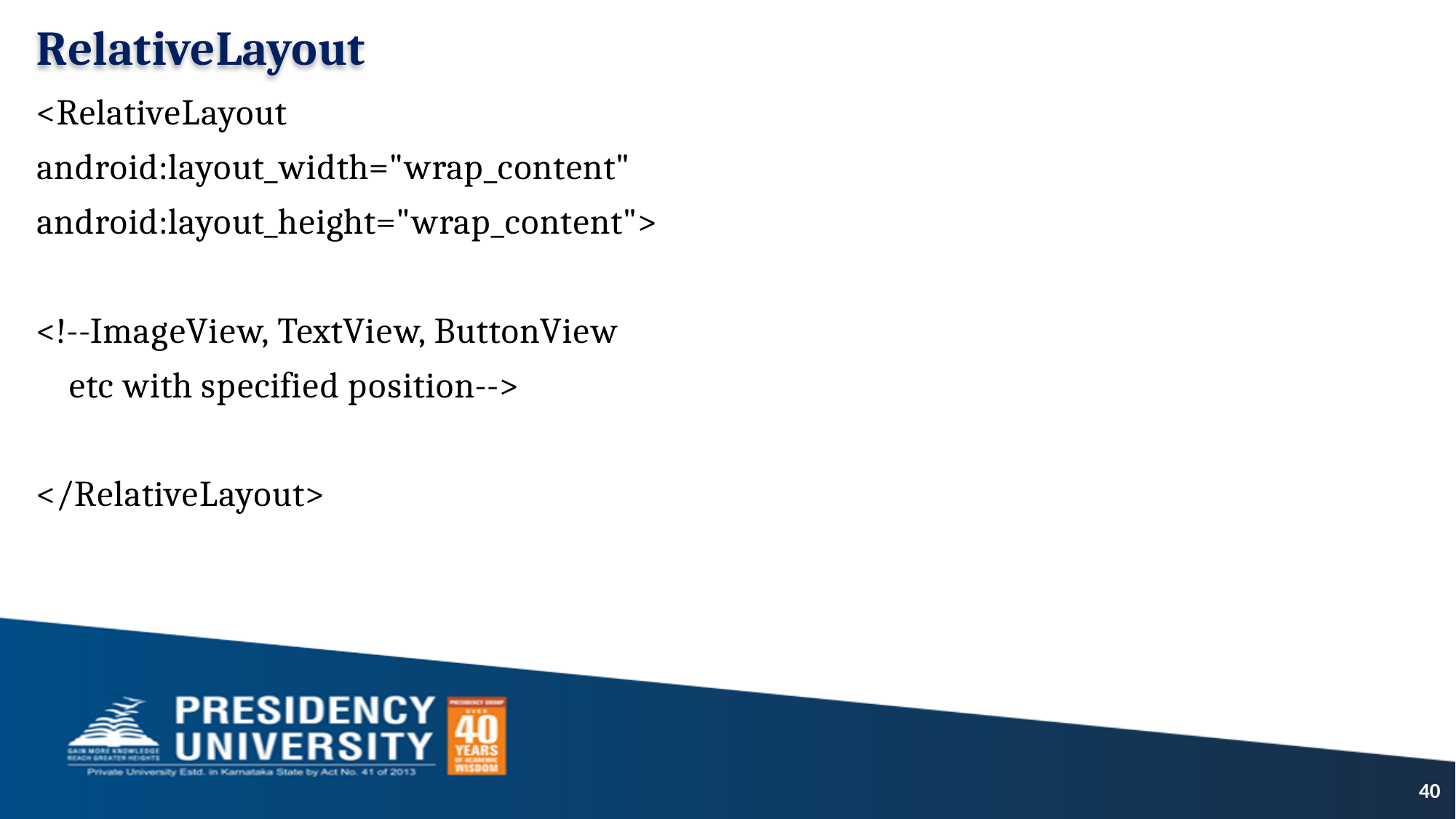

RelativeLayout
<RelativeLayout
android:layout_width="wrap_content"
android:layout_height="wrap_content">

<!--ImageView, TextView, ButtonView
    etc with specified position-->

</RelativeLayout>

40